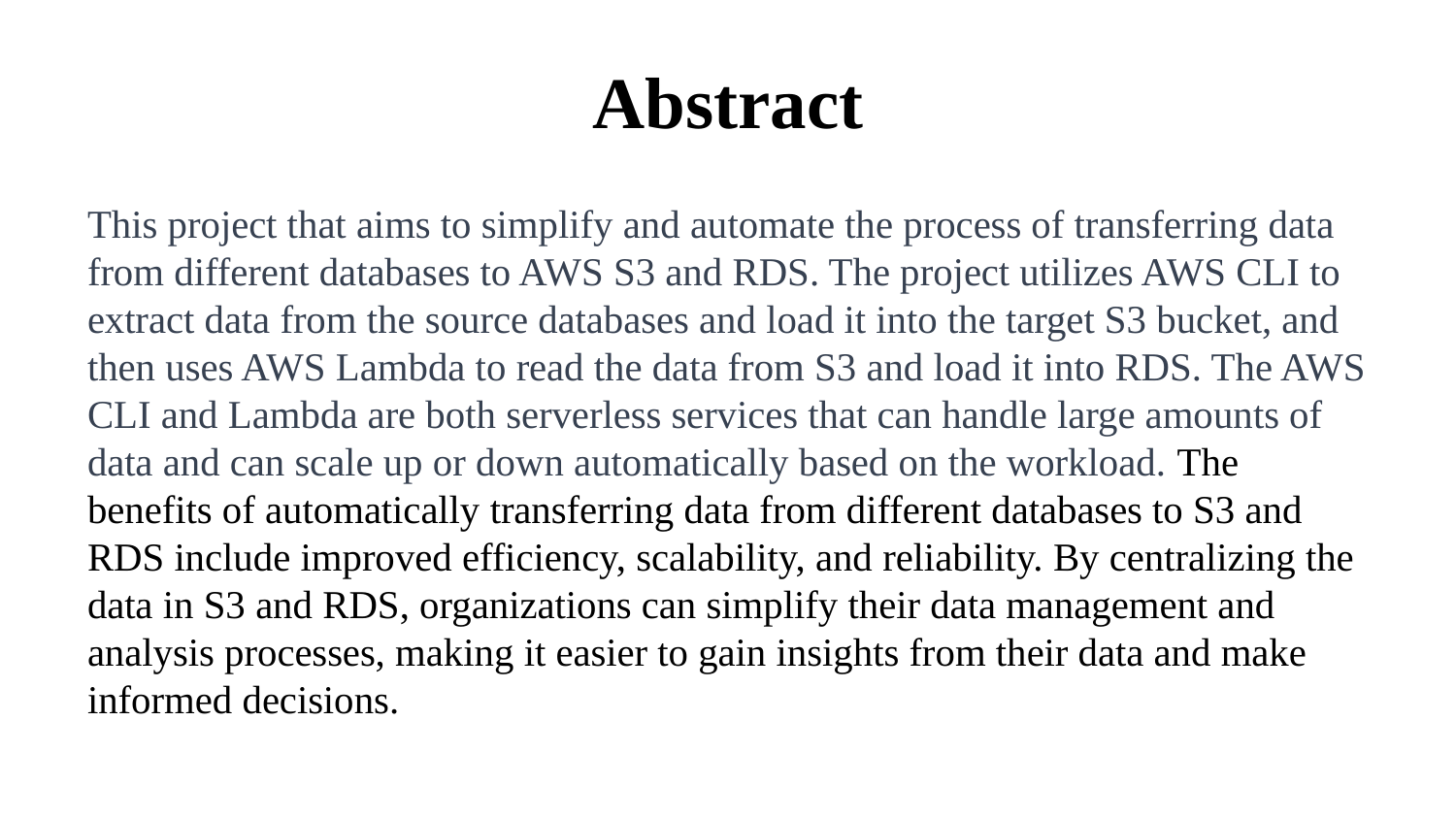

# Abstract
This project that aims to simplify and automate the process of transferring data from different databases to AWS S3 and RDS. The project utilizes AWS CLI to extract data from the source databases and load it into the target S3 bucket, and then uses AWS Lambda to read the data from S3 and load it into RDS. The AWS CLI and Lambda are both serverless services that can handle large amounts of data and can scale up or down automatically based on the workload. The benefits of automatically transferring data from different databases to S3 and RDS include improved efficiency, scalability, and reliability. By centralizing the data in S3 and RDS, organizations can simplify their data management and analysis processes, making it easier to gain insights from their data and make informed decisions.